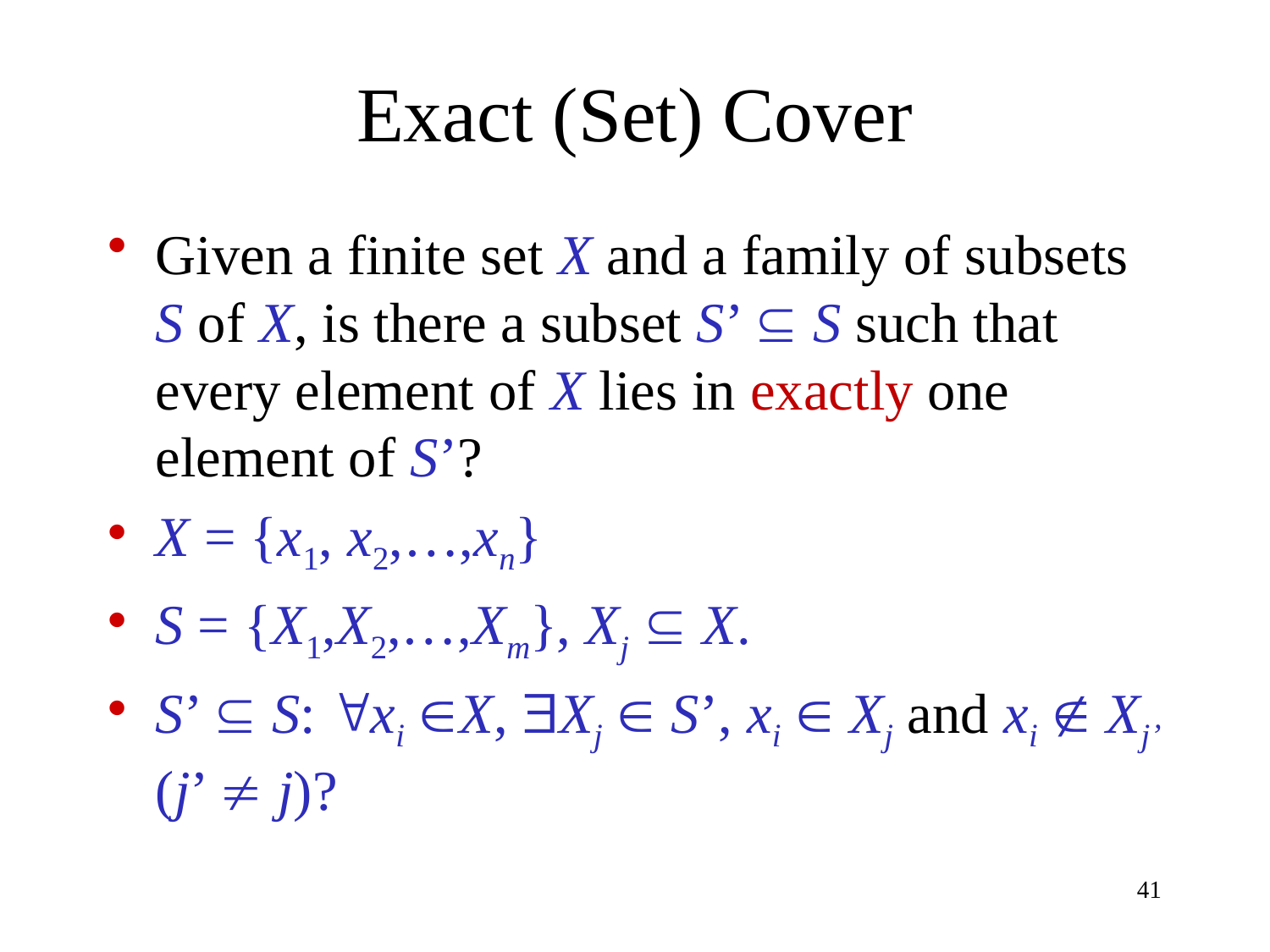

# Exact (Set) Cover
Given a finite set X and a family of subsets S of X, is there a subset S’ ⊆ S such that every element of X lies in exactly one element of S’?
X = {x1, x2,…,xn}
S = {X1,X2,…,Xm}, Xj ⊆ X.
S’ ⊆ S: ∀xi ∈X, ∃Xj ∈ S’, xi ∈ Xj and xi ∉ Xj’ (j’ ≠ j)?
41